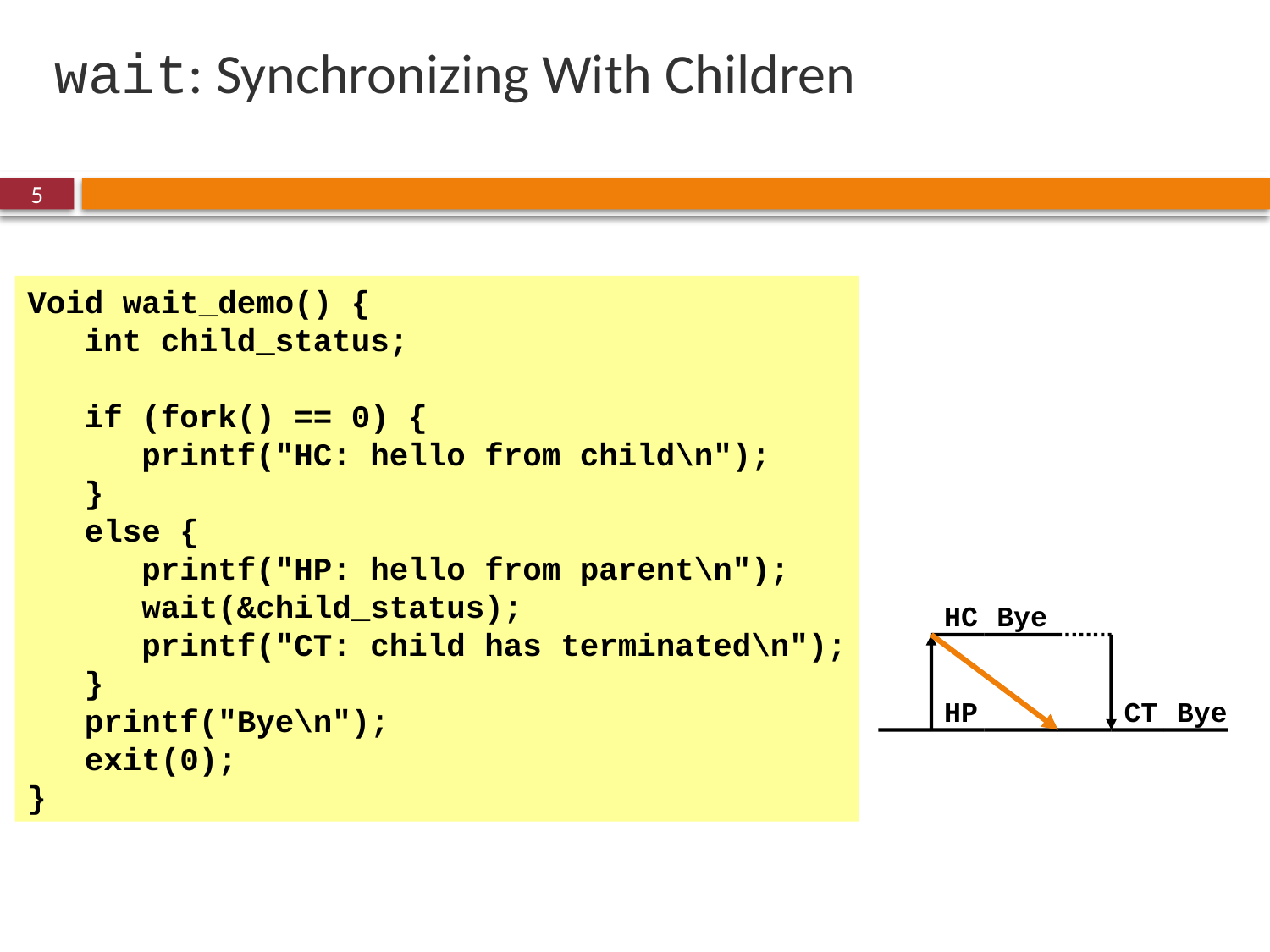

# wait: Synchronizing With Children
5
Void wait_demo() {
   int child_status;

   if (fork() == 0) {
      printf("HC: hello from child\n");
   }
   else {
      printf("HP: hello from parent\n");
      wait(&child_status);
      printf("CT: child has terminated\n");
   }
   printf("Bye\n");
   exit(0);
}
HC

HP

Bye

CT

Bye